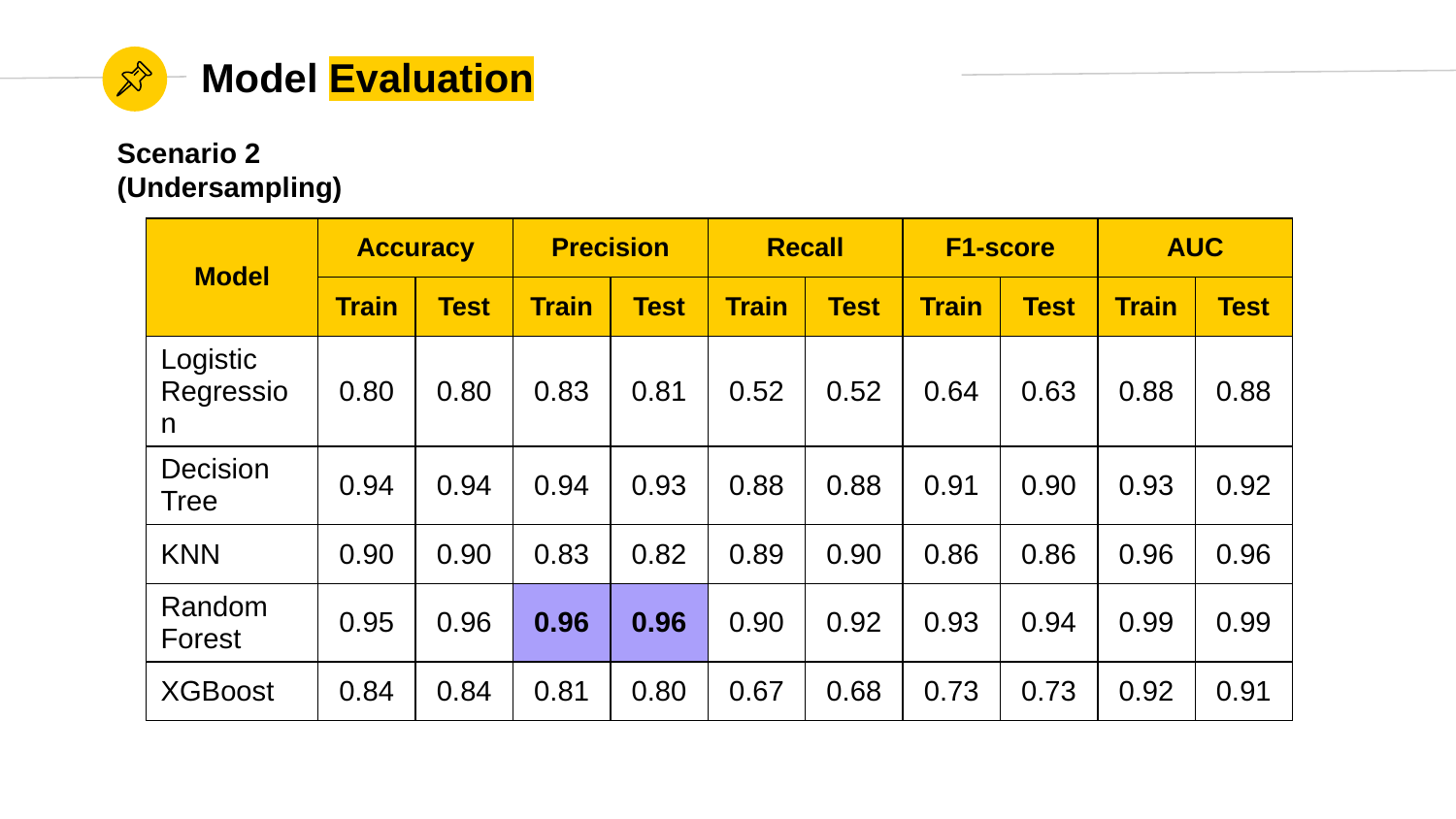

Model Evaluation

# Scenario 2 (Undersampling)
| Model | Accuracy |  | Precision |  | Recall |  | F1-score |  | AUC |  |
| --- | --- | --- | --- | --- | --- | --- | --- | --- | --- | --- |
|  | Train | Test | Train | Test | Train | Test | Train | Test | Train | Test |
| Logistic Regression | 0.80 | 0.80 | 0.83 | 0.81 | 0.52 | 0.52 | 0.64 | 0.63 | 0.88 | 0.88 |
| Decision Tree | 0.94 | 0.94 | 0.94 | 0.93 | 0.88 | 0.88 | 0.91 | 0.90 | 0.93 | 0.92 |
| KNN | 0.90 | 0.90 | 0.83 | 0.82 | 0.89 | 0.90 | 0.86 | 0.86 | 0.96 | 0.96 |
| Random Forest | 0.95 | 0.96 | 0.96 | 0.96 | 0.90 | 0.92 | 0.93 | 0.94 | 0.99 | 0.99 |
| XGBoost | 0.84 | 0.84 | 0.81 | 0.80 | 0.67 | 0.68 | 0.73 | 0.73 | 0.92 | 0.91 |